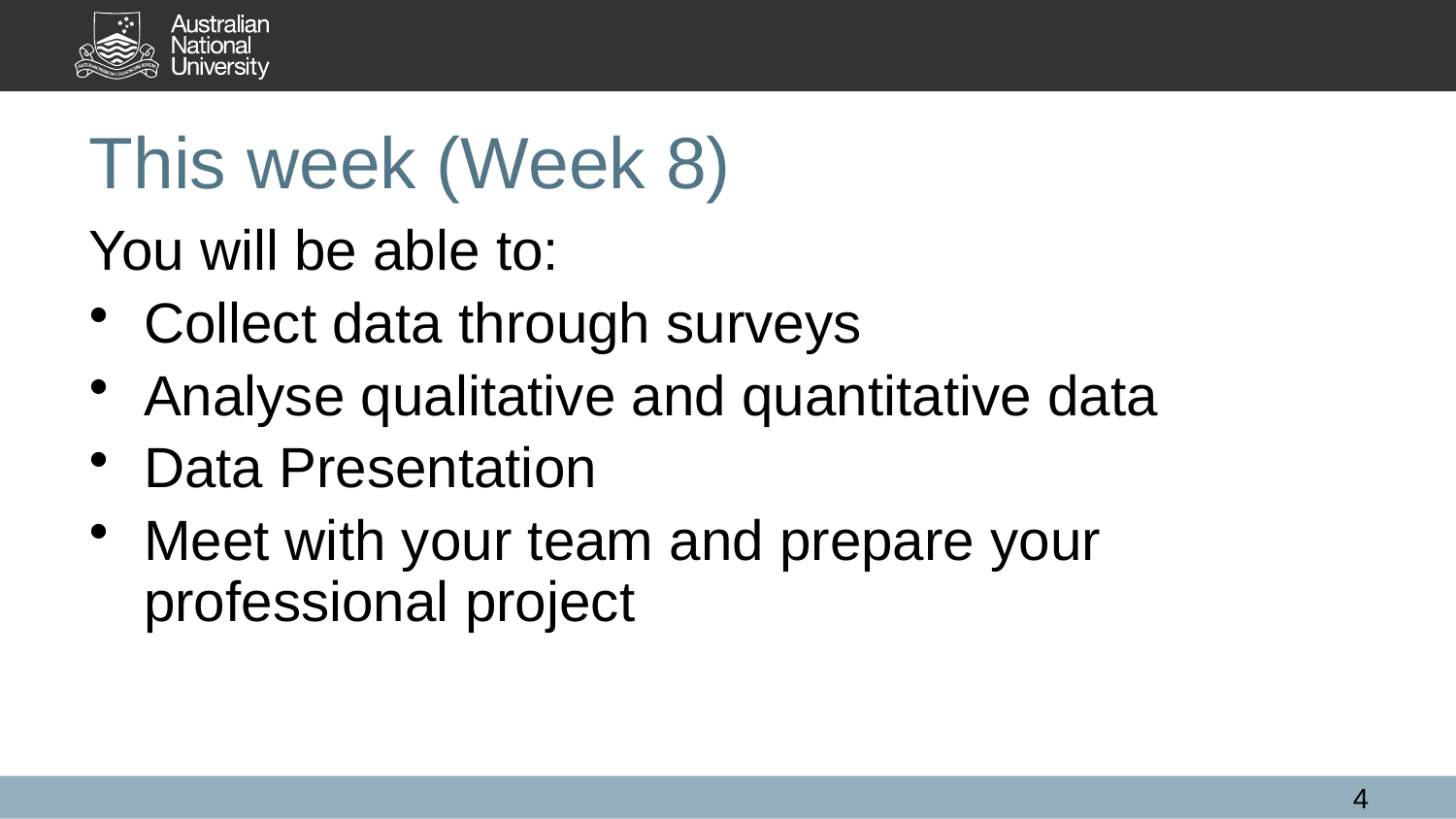

# This week (Week 8)
You will be able to:
Collect data through surveys
Analyse qualitative and quantitative data
Data Presentation
Meet with your team and prepare your professional project
4